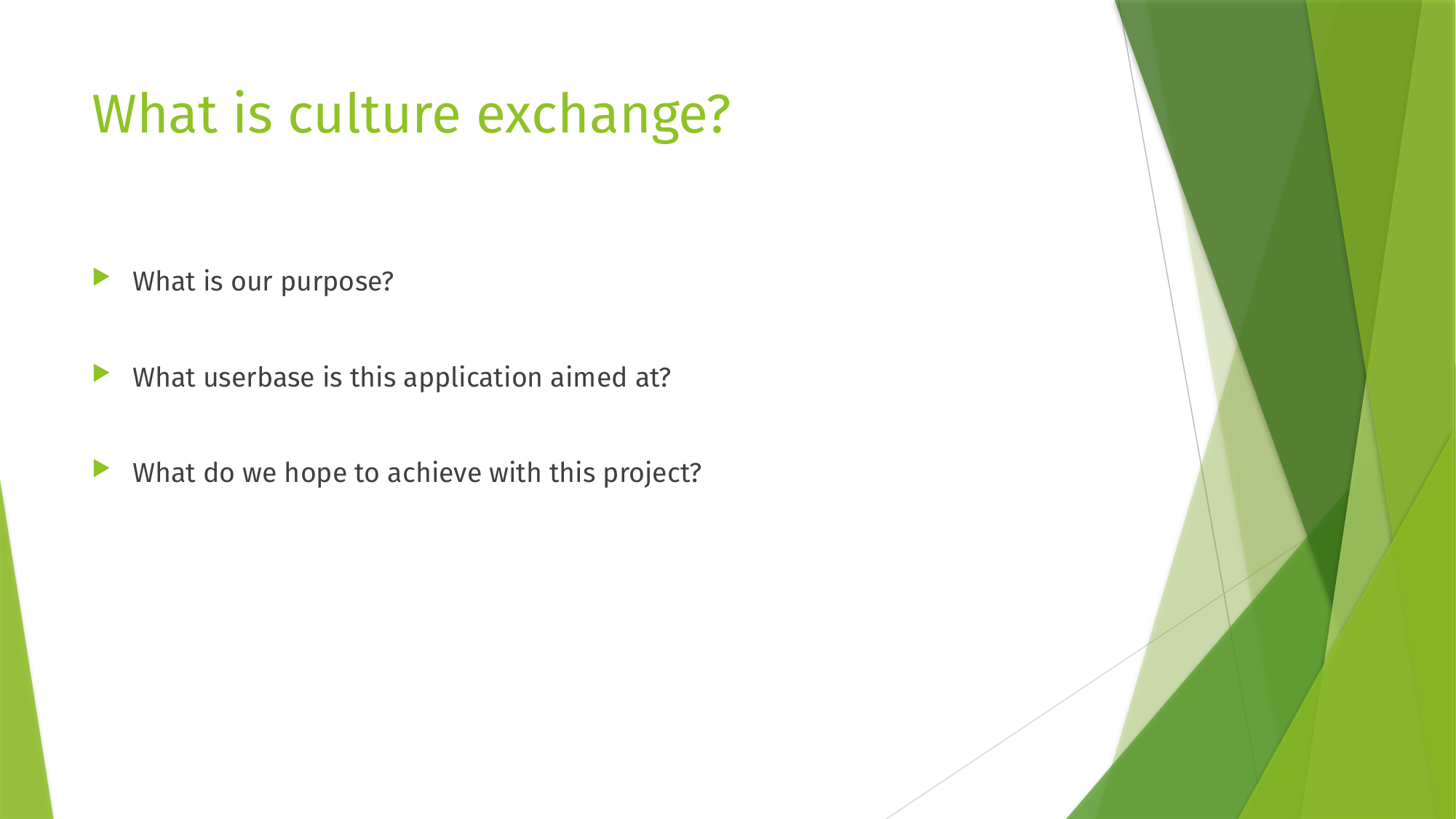

# What is culture exchange?
What is our purpose?

What userbase is this application aimed at?

What do we hope to achieve with this project?